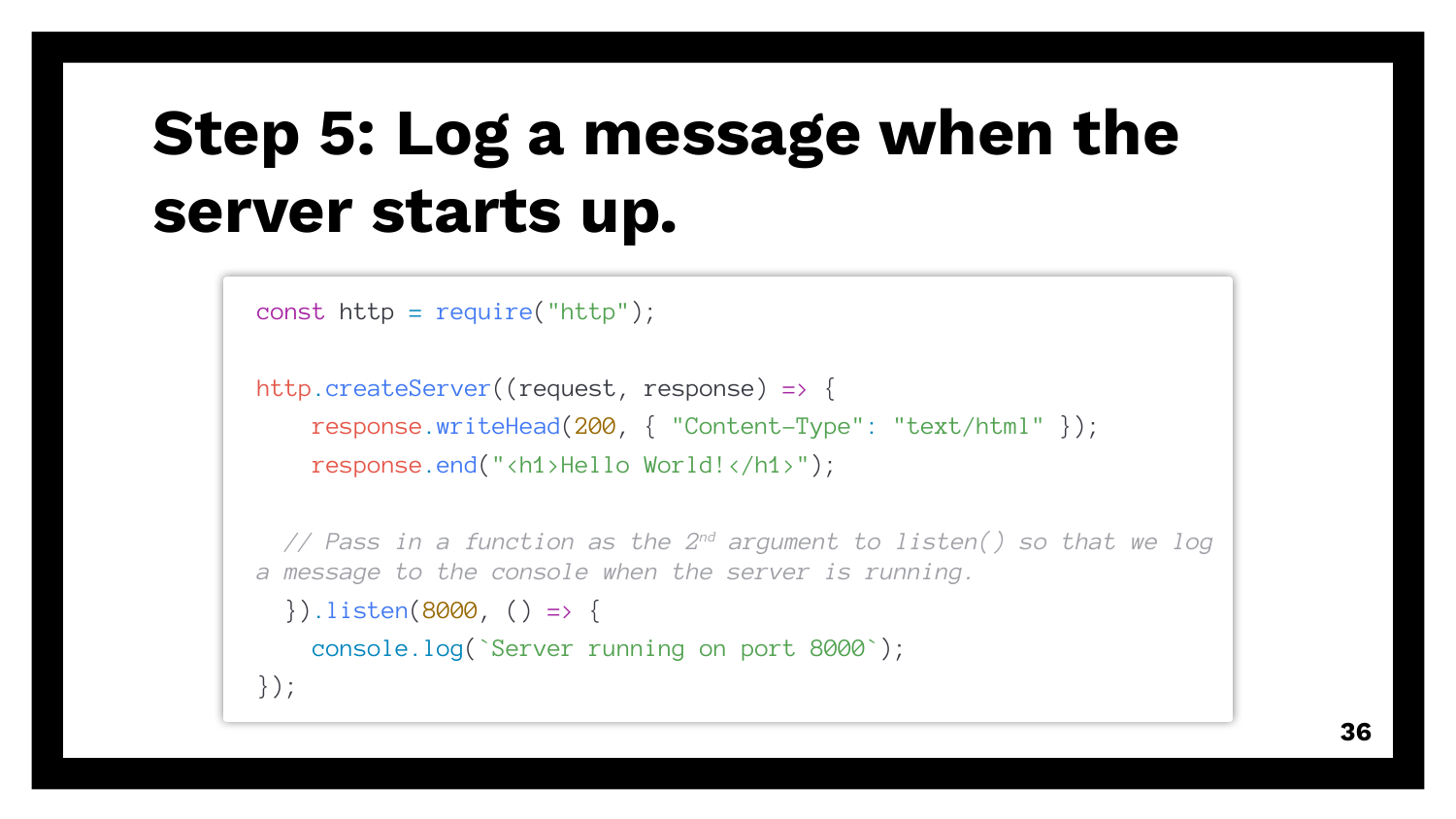

# Step 5: Log a message when the server starts up.
const http = require("http");

http.createServer((request, response) => {
    response.writeHead(200, { "Content-Type": "text/html" });
    response.end("<h1>Hello World!</h1>");

  // Pass in a function as the 2nd argument to listen() so that we log a message to the console when the server is running.
  }).listen(8000, () => {
    console.log(`Server running on port 8000`);
});
36